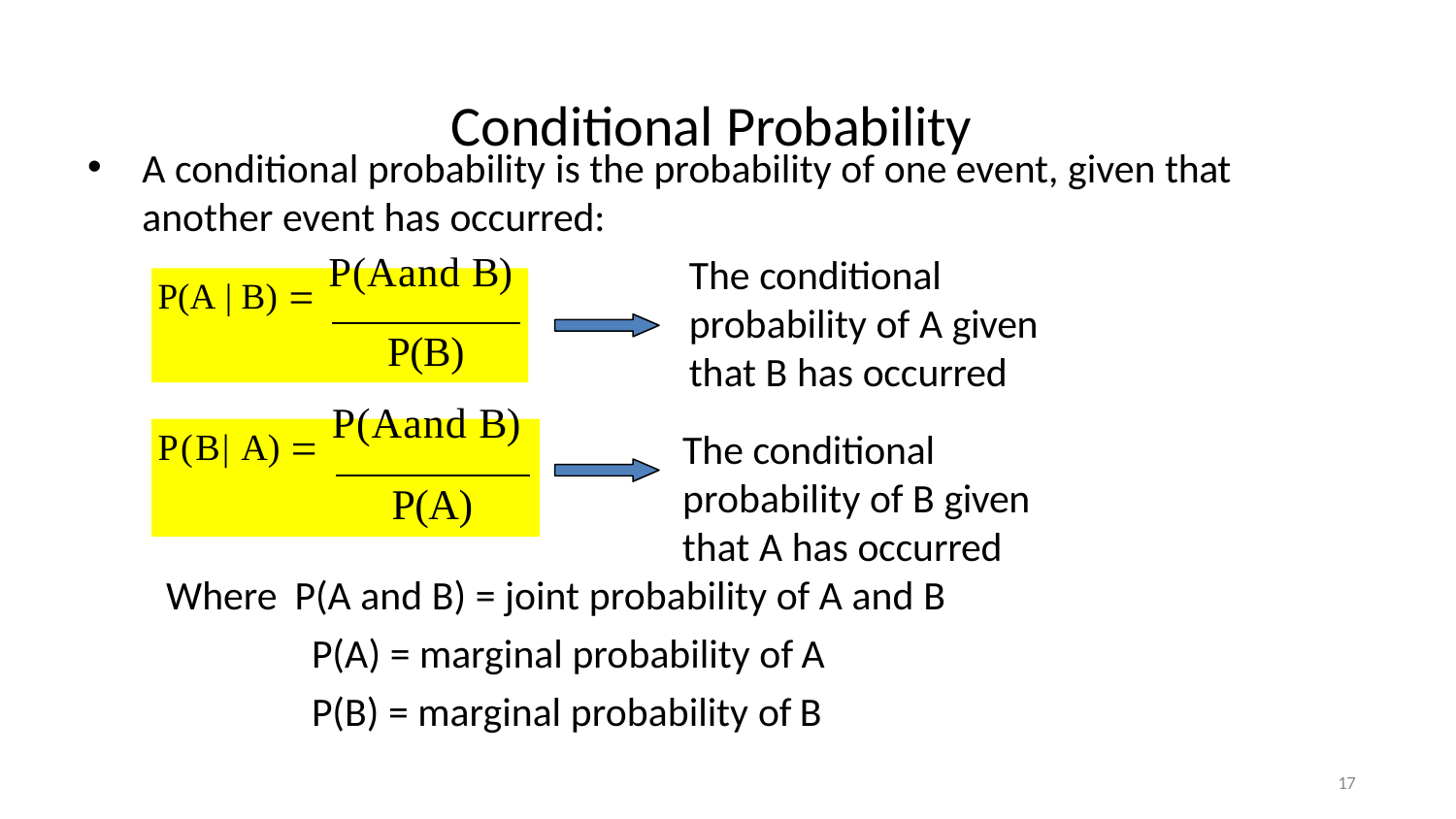

# Conditional Probability
A conditional probability is the probability of one event, given that another event has occurred:
The conditional probability of A given that B has occurred

P(A | B) = P(Aand B)
P(B)

P(B| A) = P(Aand B)
P(A)
The conditional probability of B given

that A has occurred
Where P(A and B) = joint probability of A and B
P(A) = marginal probability of A P(B) = marginal probability of B
17